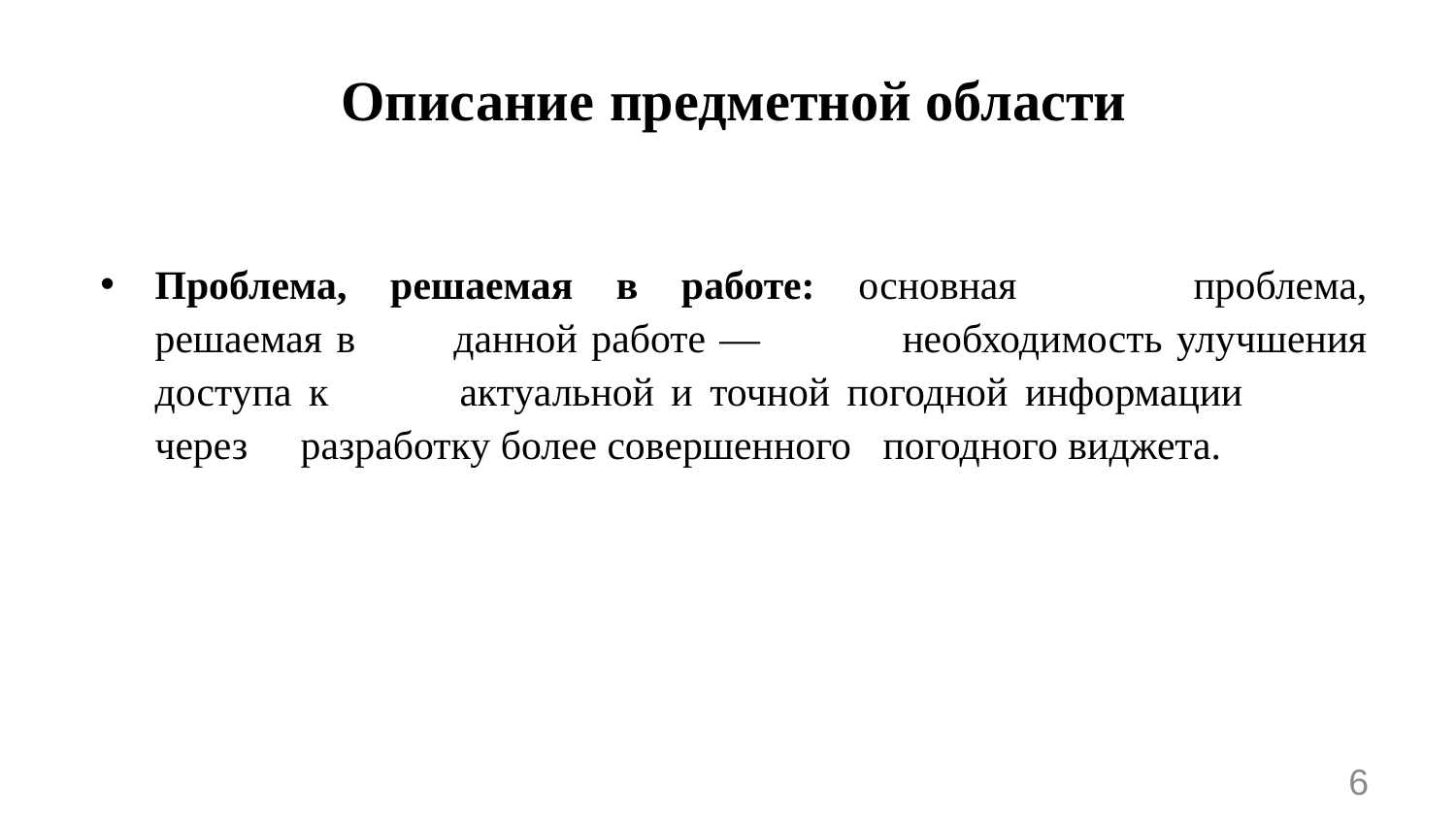

Описание предметной области

Проблема, решаемая в работе: основная 	проблема, решаемая в 	данной работе — 	необходимость улучшения доступа к 	актуальной и точной погодной информации 	через 	разработку более совершенного 	погодного виджета.
6